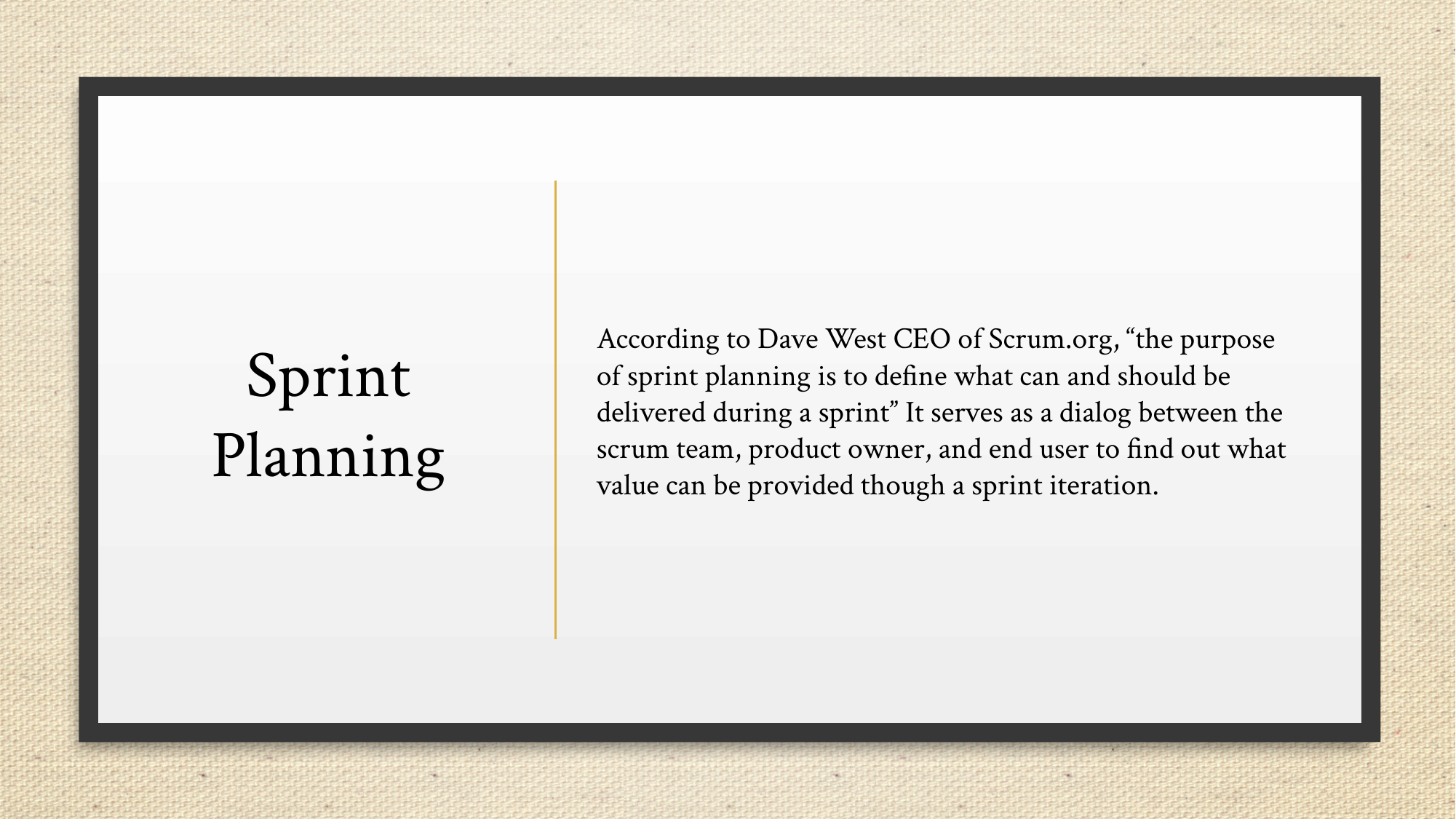

# Sprint Planning
According to Dave West CEO of Scrum.org, “the purpose of sprint planning is to define what can and should be delivered during a sprint” It serves as a dialog between the scrum team, product owner, and end user to find out what value can be provided though a sprint iteration.